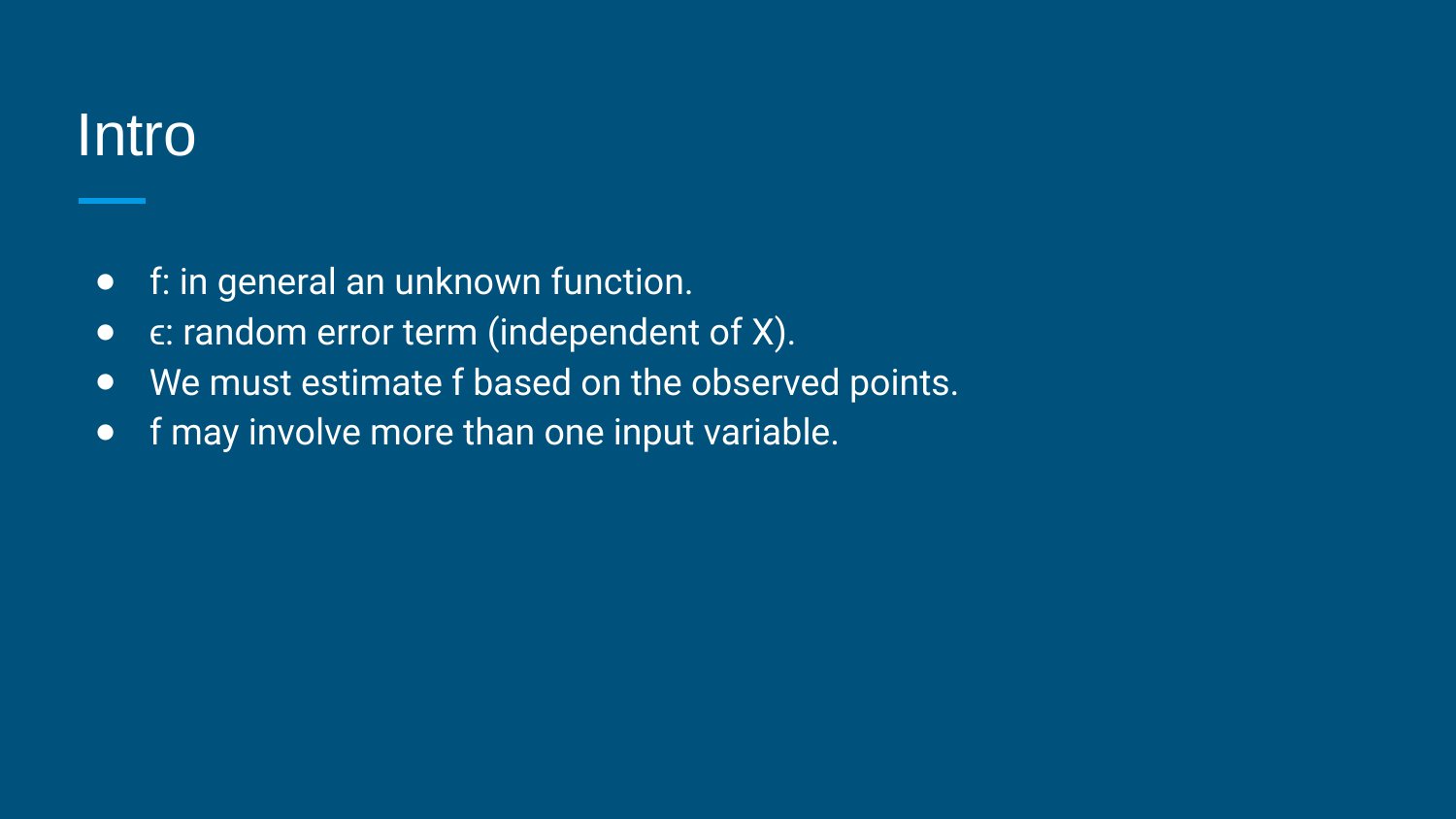

# Intro
f: in general an unknown function.
ϵ: random error term (independent of X).
We must estimate f based on the observed points.
f may involve more than one input variable.